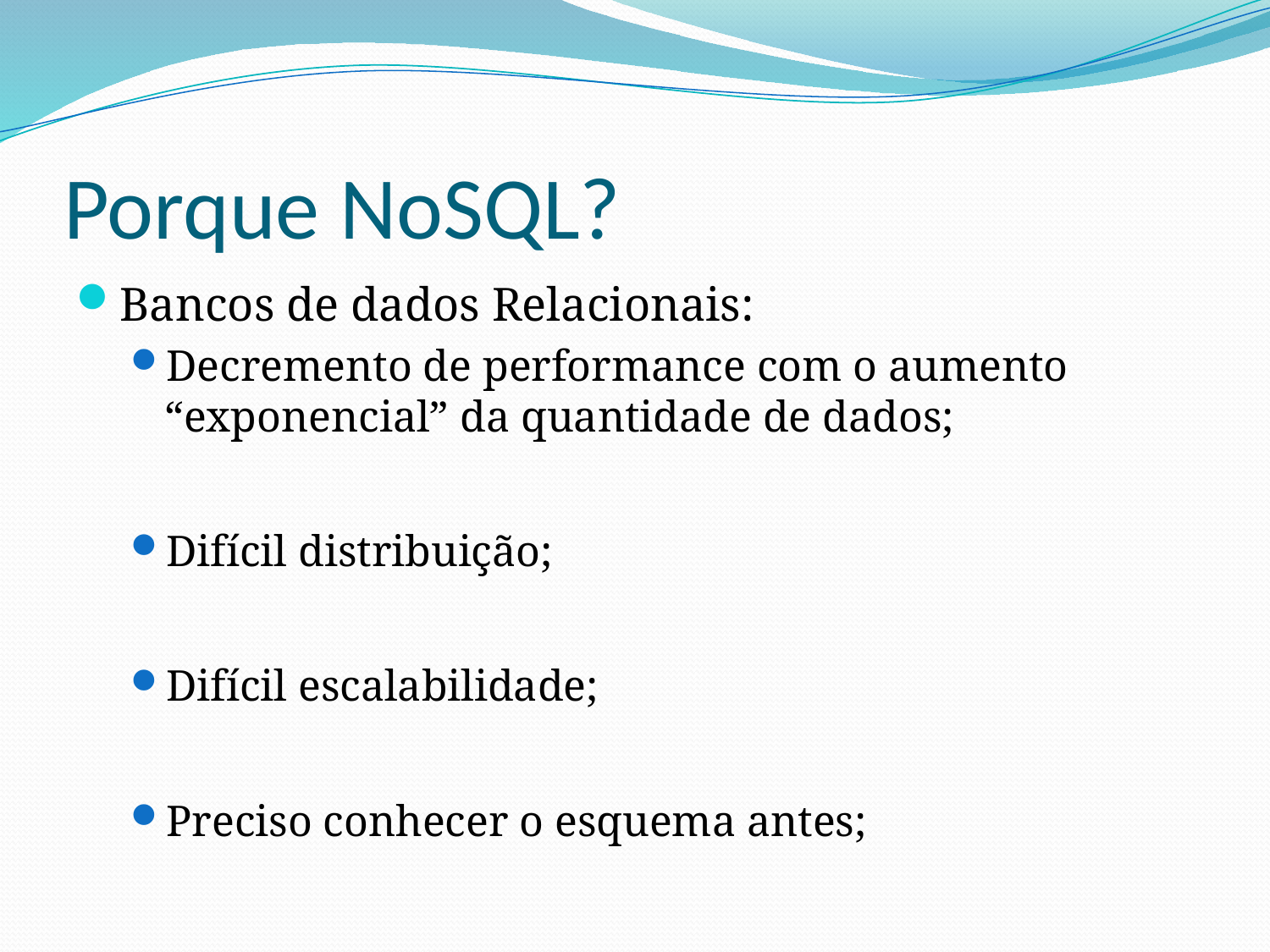

# Porque NoSQL?
Bancos de dados Relacionais:
Decremento de performance com o aumento “exponencial” da quantidade de dados;

Difícil distribuição;

Difícil escalabilidade;

Preciso conhecer o esquema antes;